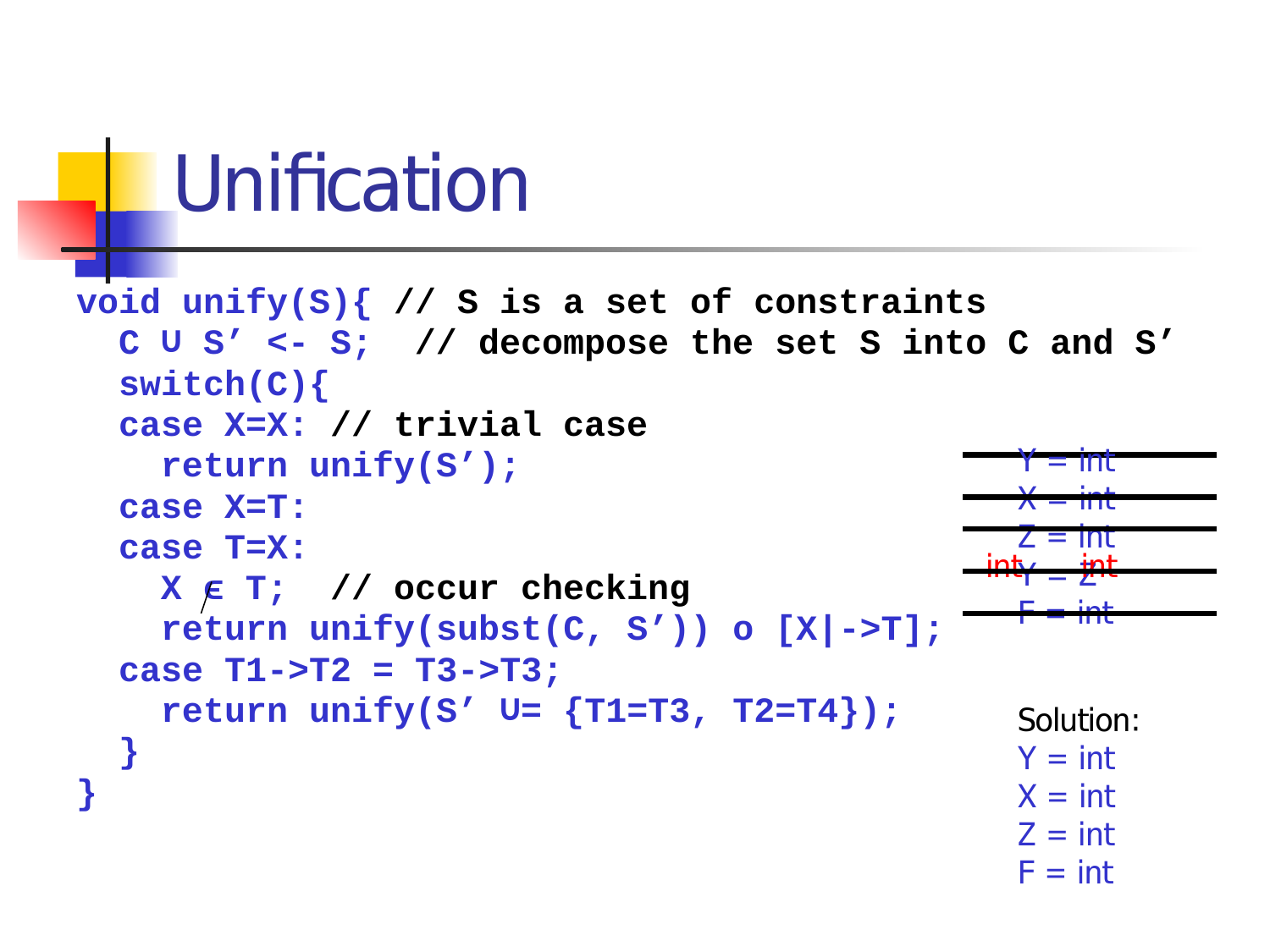

# Unification
void unify(S){ // S is a set of constraints
  C ∪ S’ <- S;  // decompose the set S into C and S’
  switch(C){
  case X=X: // trivial case
    return unify(S’);
  case X=T:
  case T=X:
    X ϵ T;  // occur checking
    return unify(subst(C, S’)) o [X|->T];
  case T1->T2 = T3->T3;
    return unify(S’ ∪= {T1=T3, T2=T4});
  }
}
Y = int
X = int
Z = int
Y = Z
F = int
int
int
Solution:
Y = int
X = int
Z = int
F = int